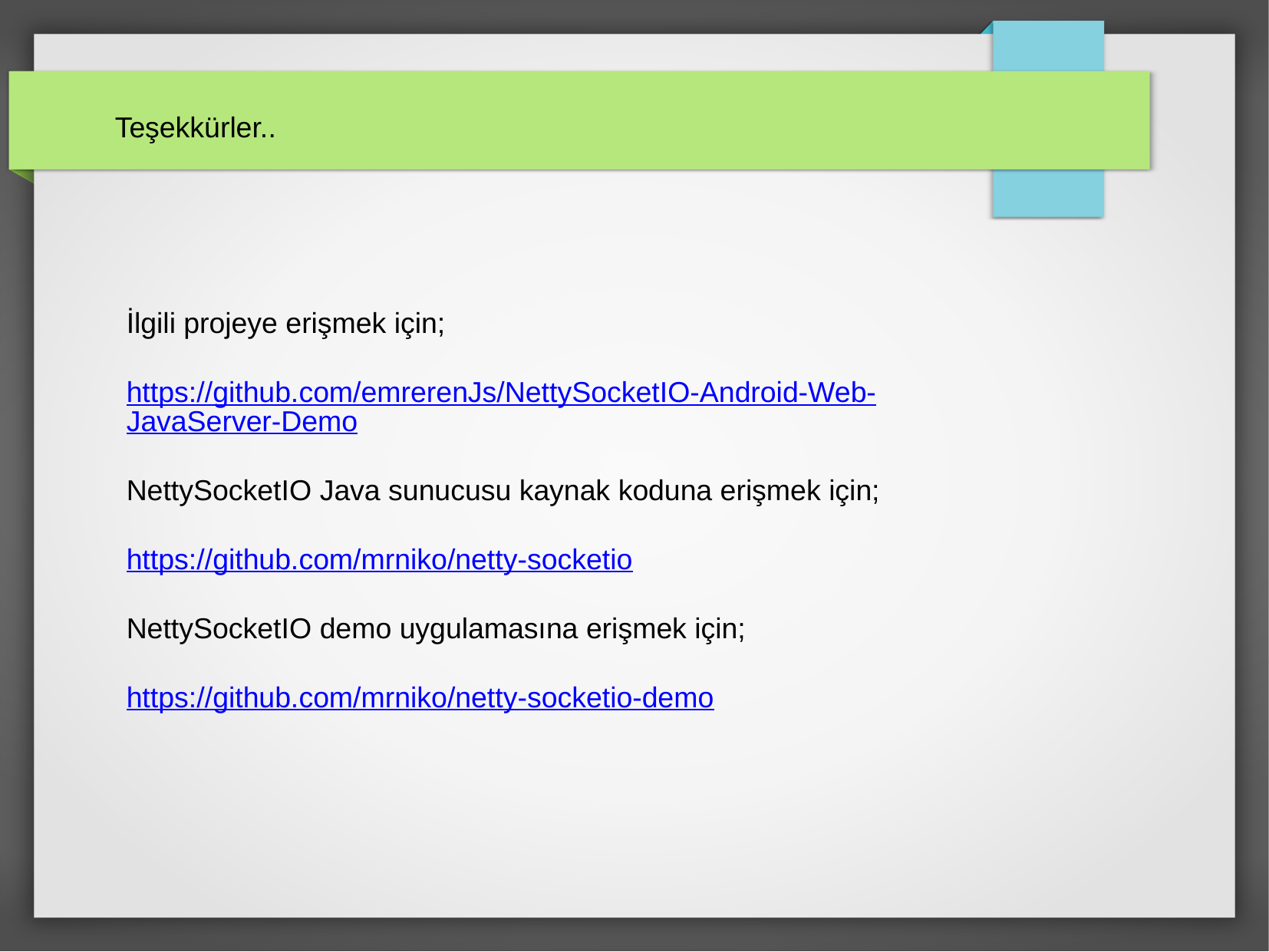

Teşekkürler..

İlgili projeye erişmek için;

https://github.com/emrerenJs/NettySocketIO-Android-Web-JavaServer-Demo

NettySocketIO Java sunucusu kaynak koduna erişmek için;

https://github.com/mrniko/netty-socketio

NettySocketIO demo uygulamasına erişmek için;

https://github.com/mrniko/netty-socketio-demo